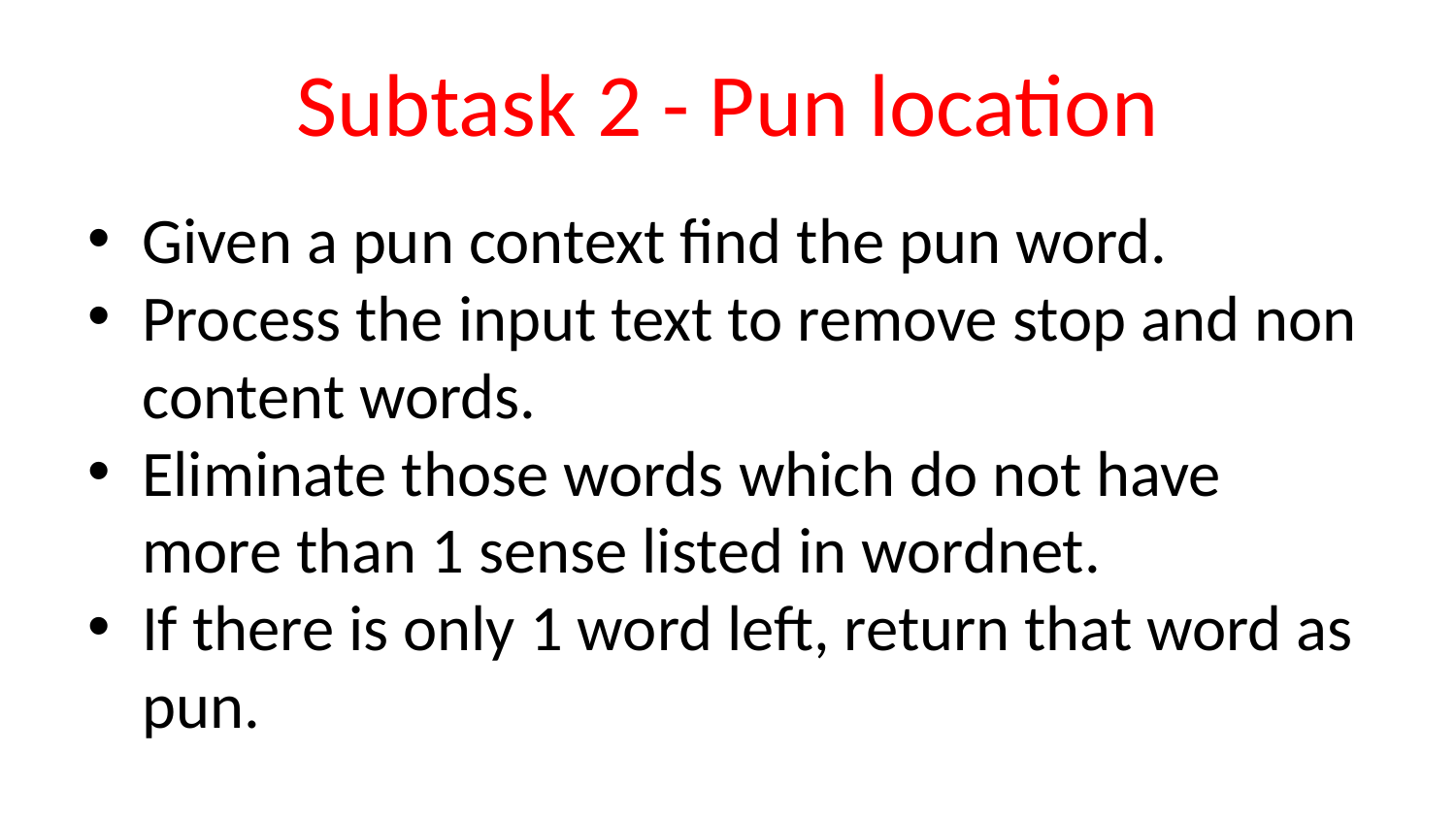

# Subtask 2 - Pun location
Given a pun context find the pun word.
Process the input text to remove stop and non content words.
Eliminate those words which do not have more than 1 sense listed in wordnet.
If there is only 1 word left, return that word as pun.